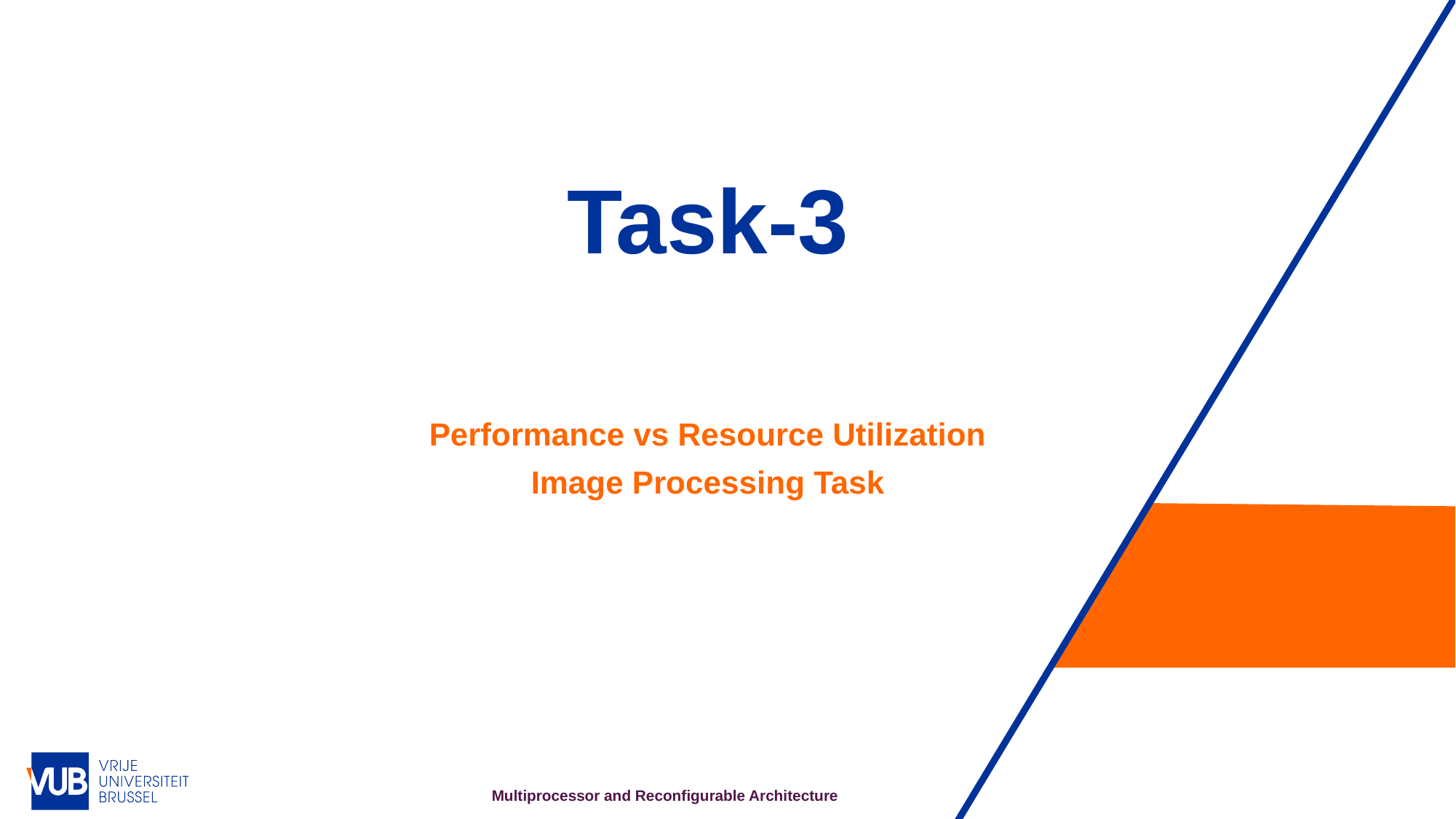

# Task-3
Performance vs Resource Utilization
Image Processing Task